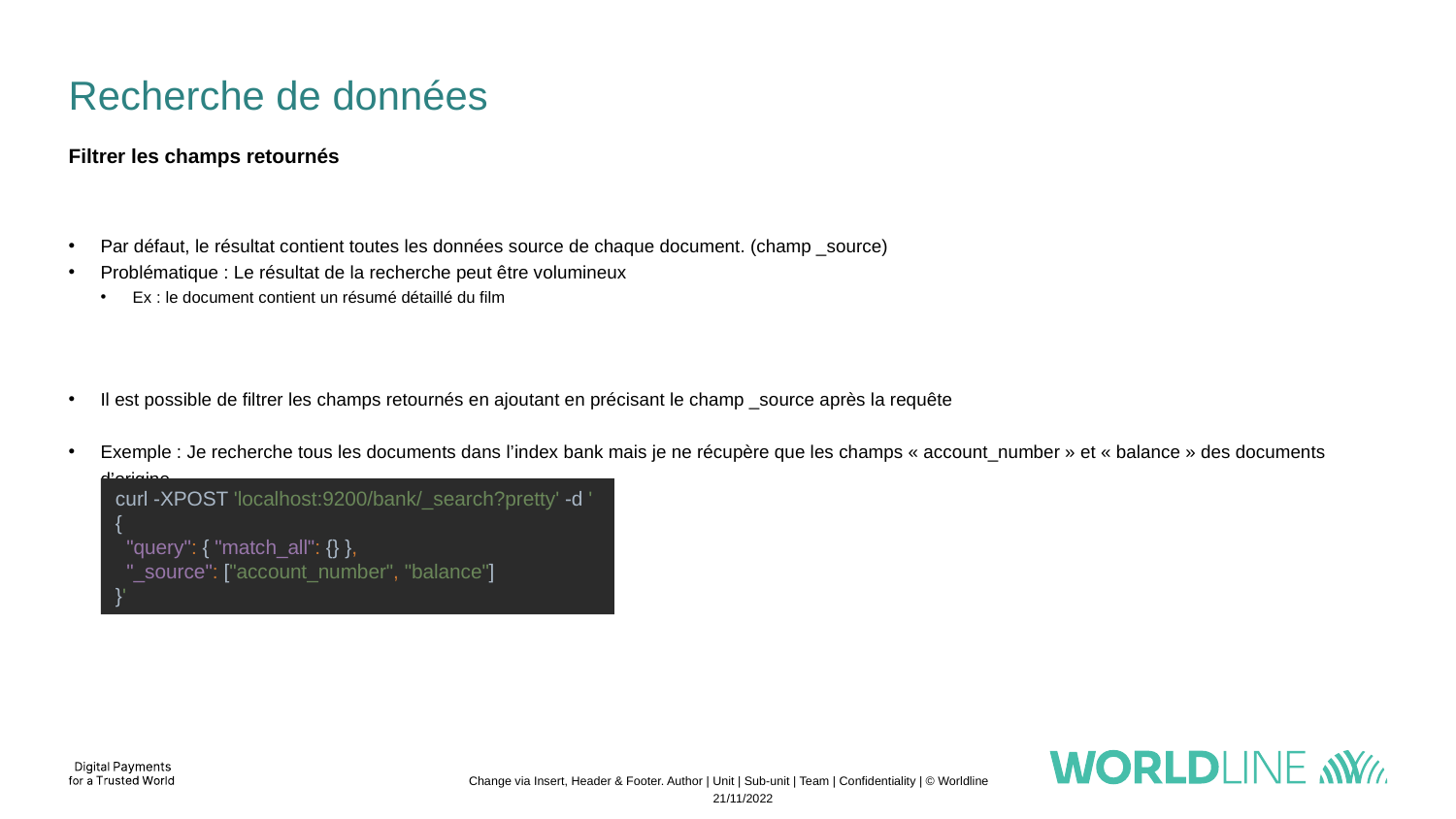

# Recherche de données
Filtrer les champs retournés
Par défaut, le résultat contient toutes les données source de chaque document. (champ _source)
Problématique : Le résultat de la recherche peut être volumineux
Ex : le document contient un résumé détaillé du film

Il est possible de filtrer les champs retournés en ajoutant en précisant le champ _source après la requête

Exemple : Je recherche tous les documents dans l’index bank mais je ne récupère que les champs « account_number » et « balance » des documents d’origine
curl -XPOST 'localhost:9200/bank/_search?pretty' -d '
{
  "query": { "match_all": {} },
  "_source": ["account_number", "balance"]
}'
Change via Insert, Header & Footer. Author | Unit | Sub-unit | Team | Confidentiality | © Worldline
21/11/2022